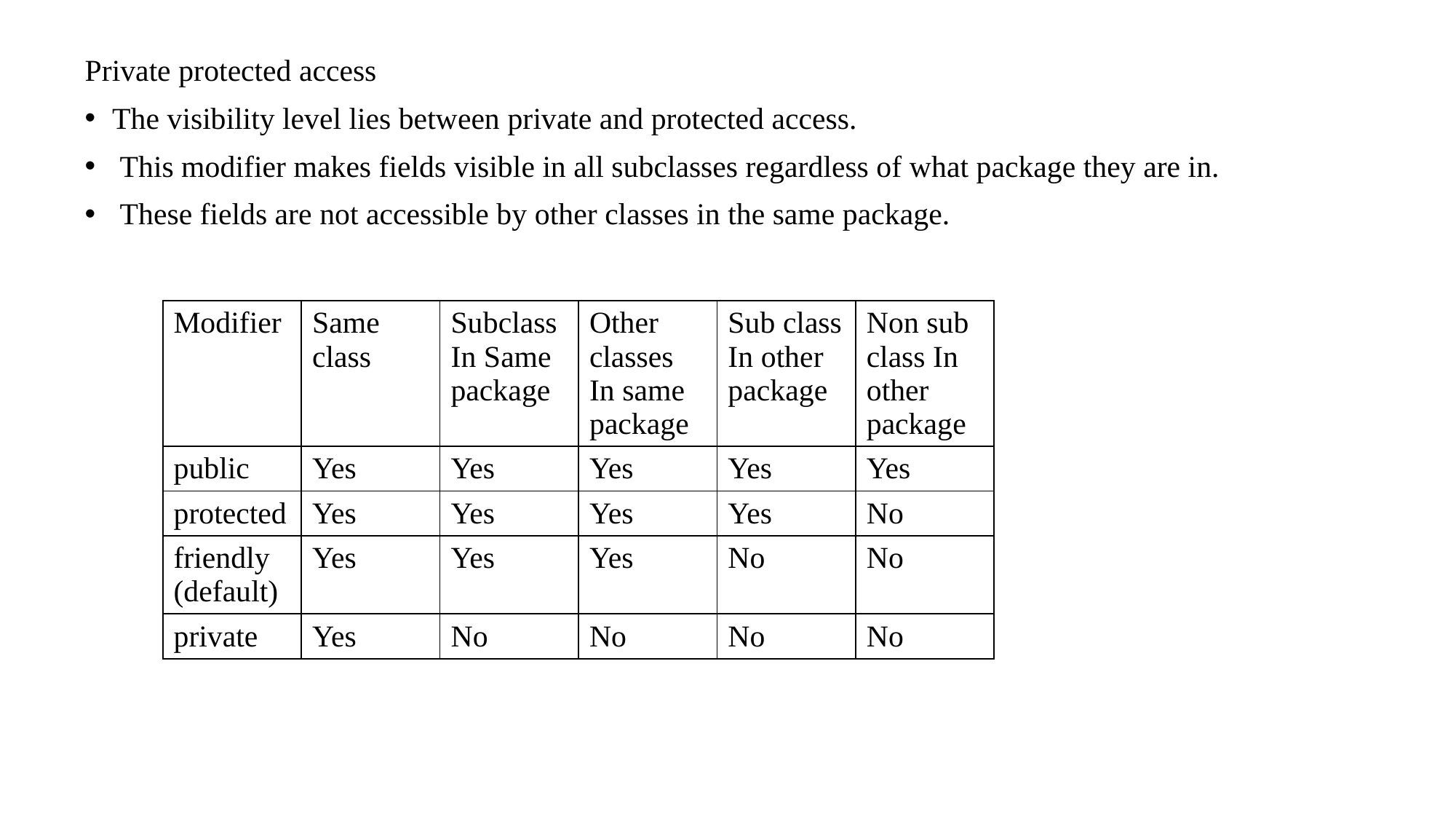

Private protected access
The visibility level lies between private and protected access.
 This modifier makes fields visible in all subclasses regardless of what package they are in.
 These fields are not accessible by other classes in the same package.

| Modifier | Same class | Subclass In Same package | Other classes In same package | Sub class In other package | Non sub class In other package |
| --- | --- | --- | --- | --- | --- |
| public | Yes | Yes | Yes | Yes | Yes |
| protected | Yes | Yes | Yes | Yes | No |
| friendly (default) | Yes | Yes | Yes | No | No |
| private | Yes | No | No | No | No |